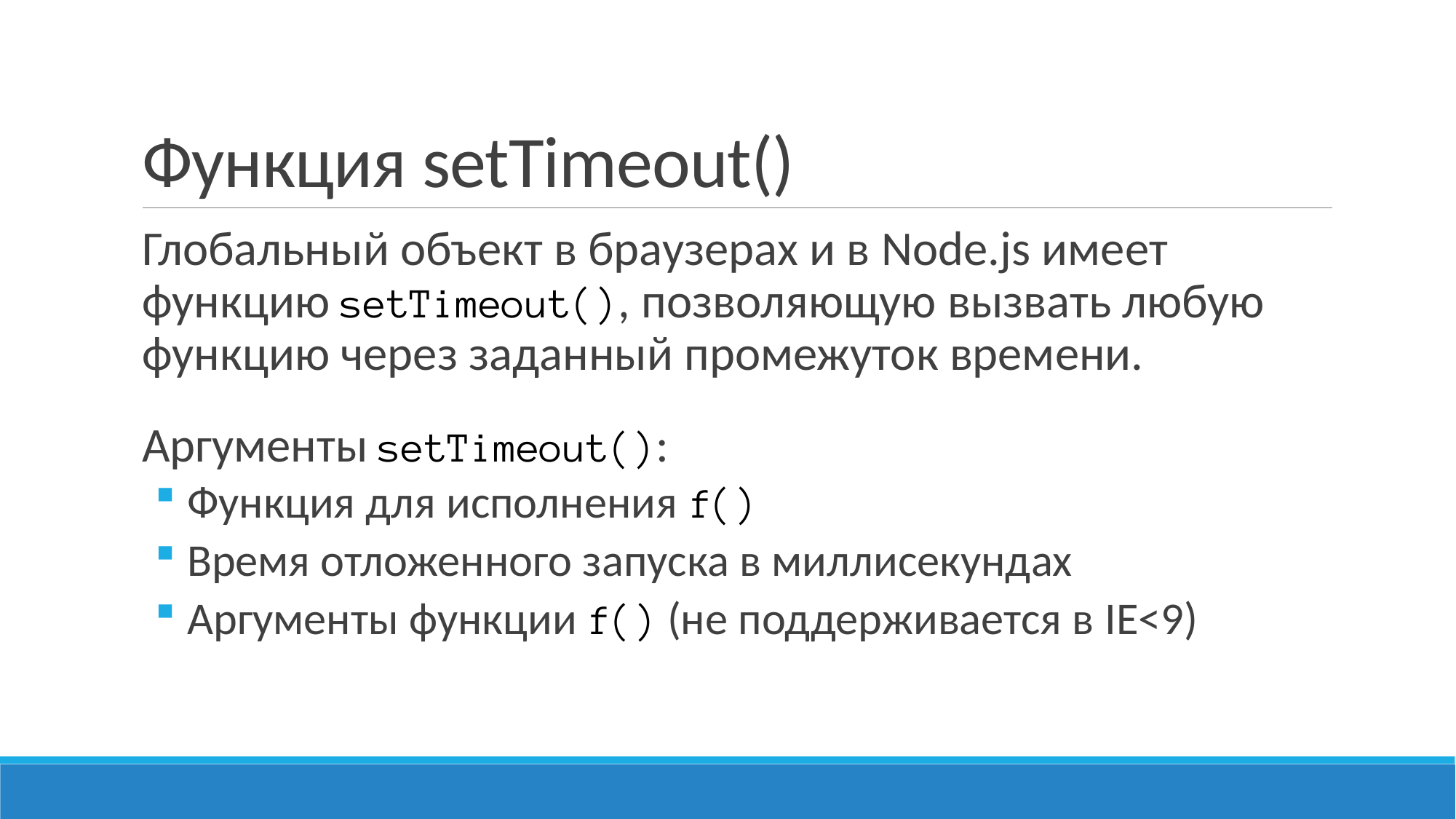

# Функция setTimeout()
Глобальный объект в браузерах и в Node.js имеет функцию setTimeout(), позволяющую вызвать любую функцию через заданный промежуток времени.
Аргументы setTimeout():
 Функция для исполнения f()
 Время отложенного запуска в миллисекундах
 Аргументы функции f() (не поддерживается в IE<9)